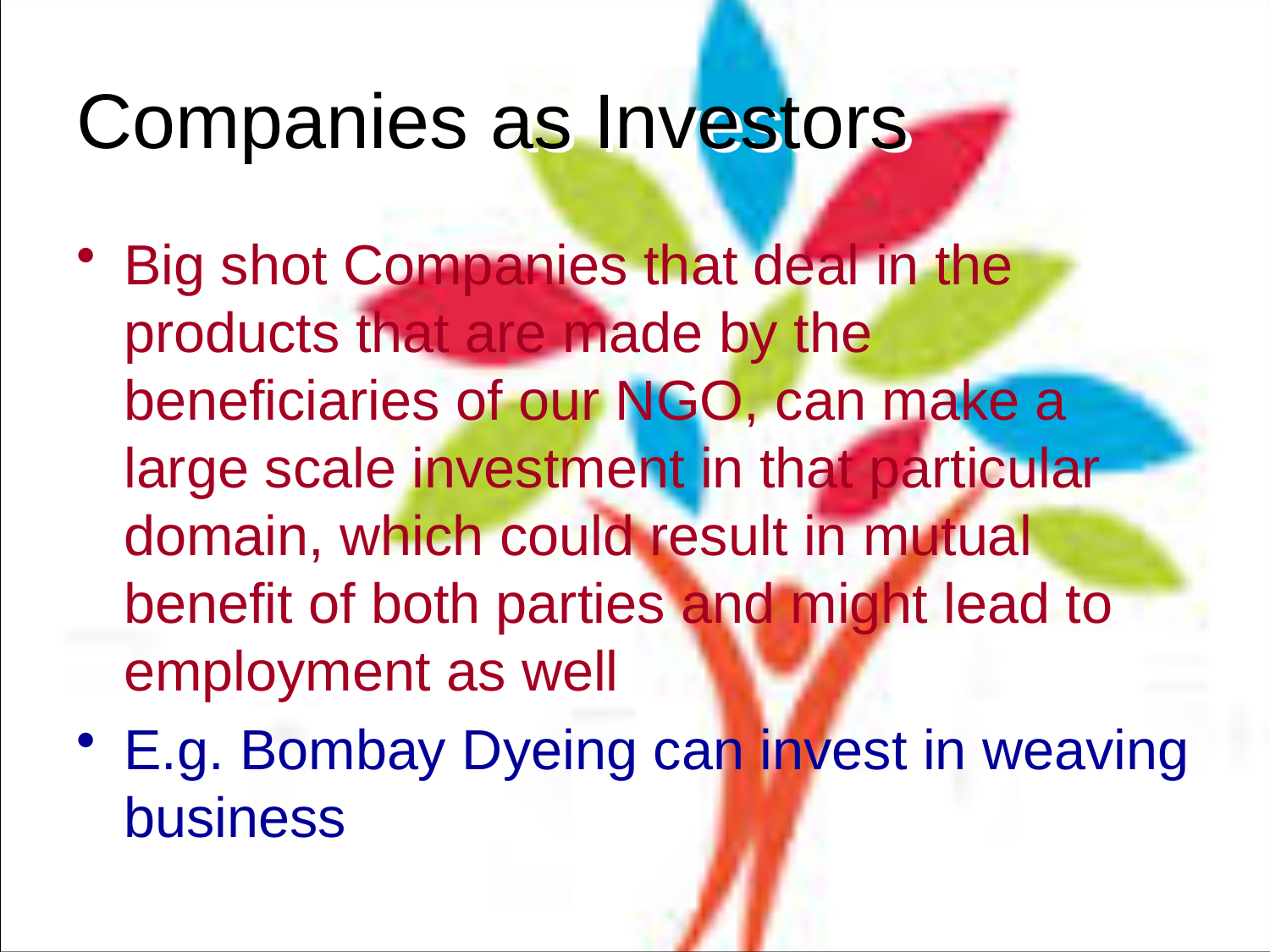

# Companies as Investors
Big shot Companies that deal in the products that are made by the beneficiaries of our NGO, can make a large scale investment in that particular domain, which could result in mutual benefit of both parties and might lead to employment as well
E.g. Bombay Dyeing can invest in weaving business